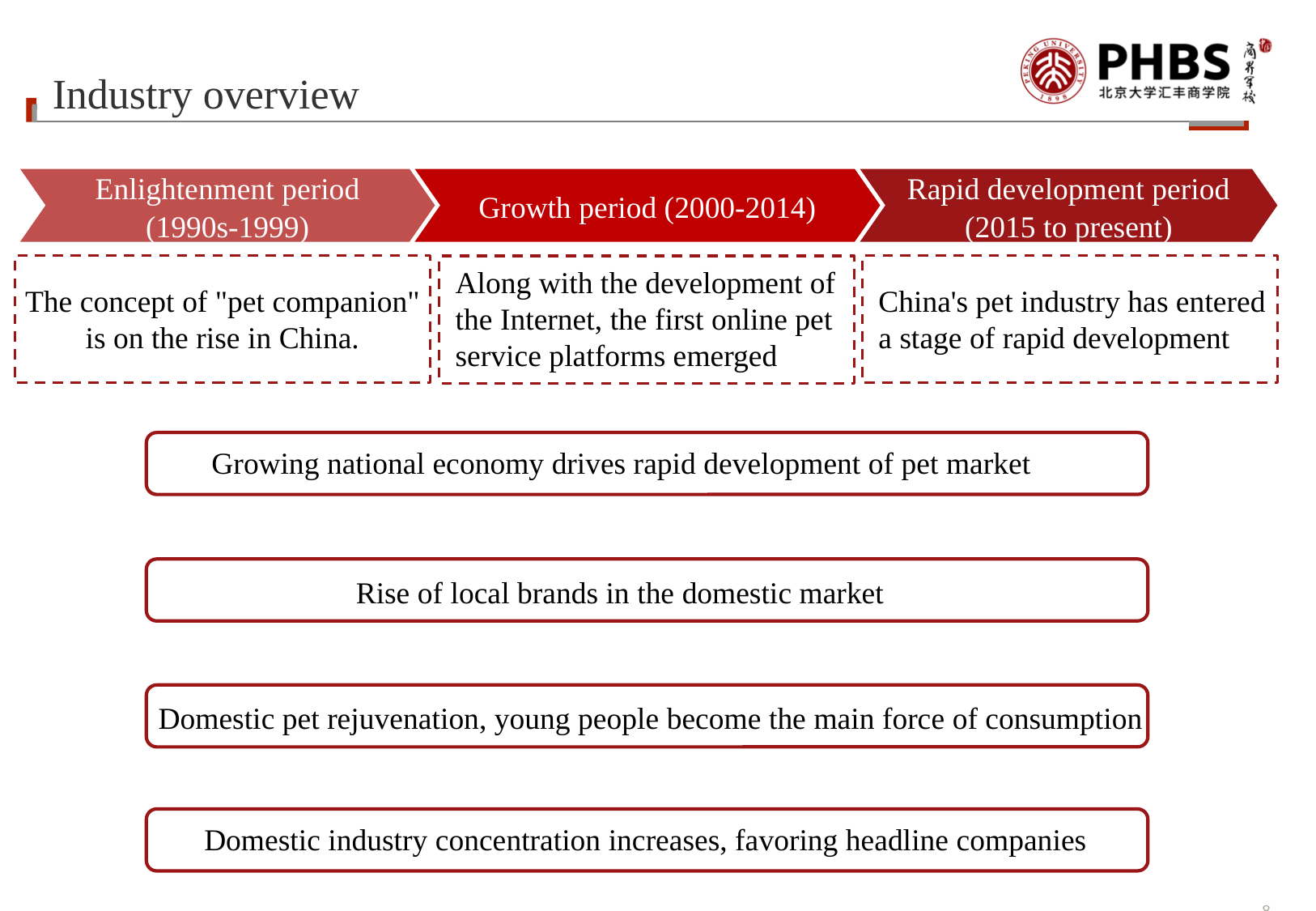

Industry overview
Enlightenment period (1990s-1999)
Growth period (2000-2014)
Rapid development period (2015 to present)

Along with the development of the Internet, the first online pet service platforms emerged
The concept of "pet companion" is on the rise in China.
China's pet industry has entered a stage of rapid development

Growing national economy drives rapid development of pet market

Rise of local brands in the domestic market

Domestic pet rejuvenation, young people become the main force of consumption

Domestic industry concentration increases, favoring headline companies
8